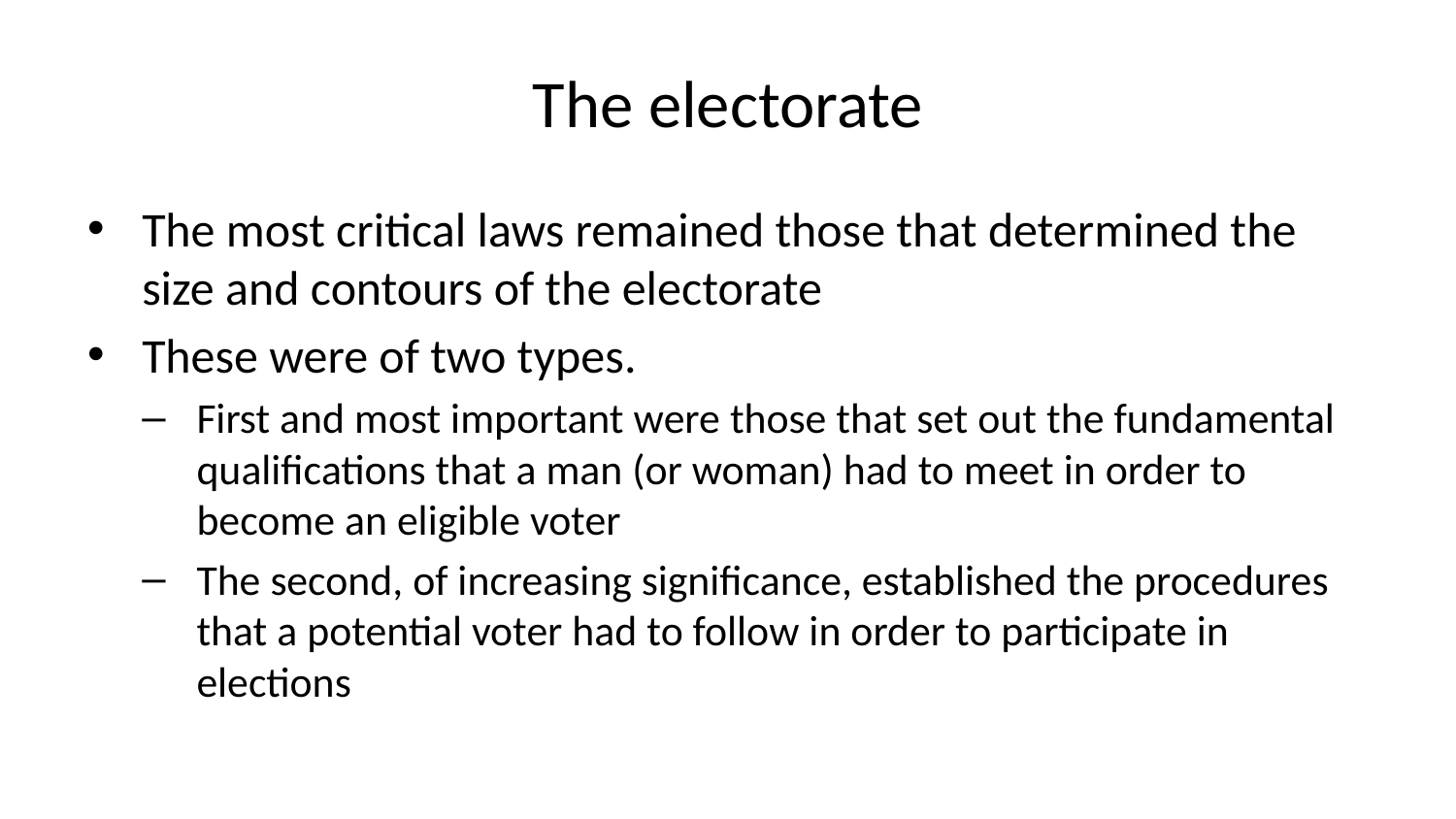

# The electorate
The most critical laws remained those that determined the size and contours of the electorate
These were of two types.
First and most important were those that set out the fundamental qualifications that a man (or woman) had to meet in order to become an eligible voter
The second, of increasing significance, established the procedures that a potential voter had to follow in order to participate in elections